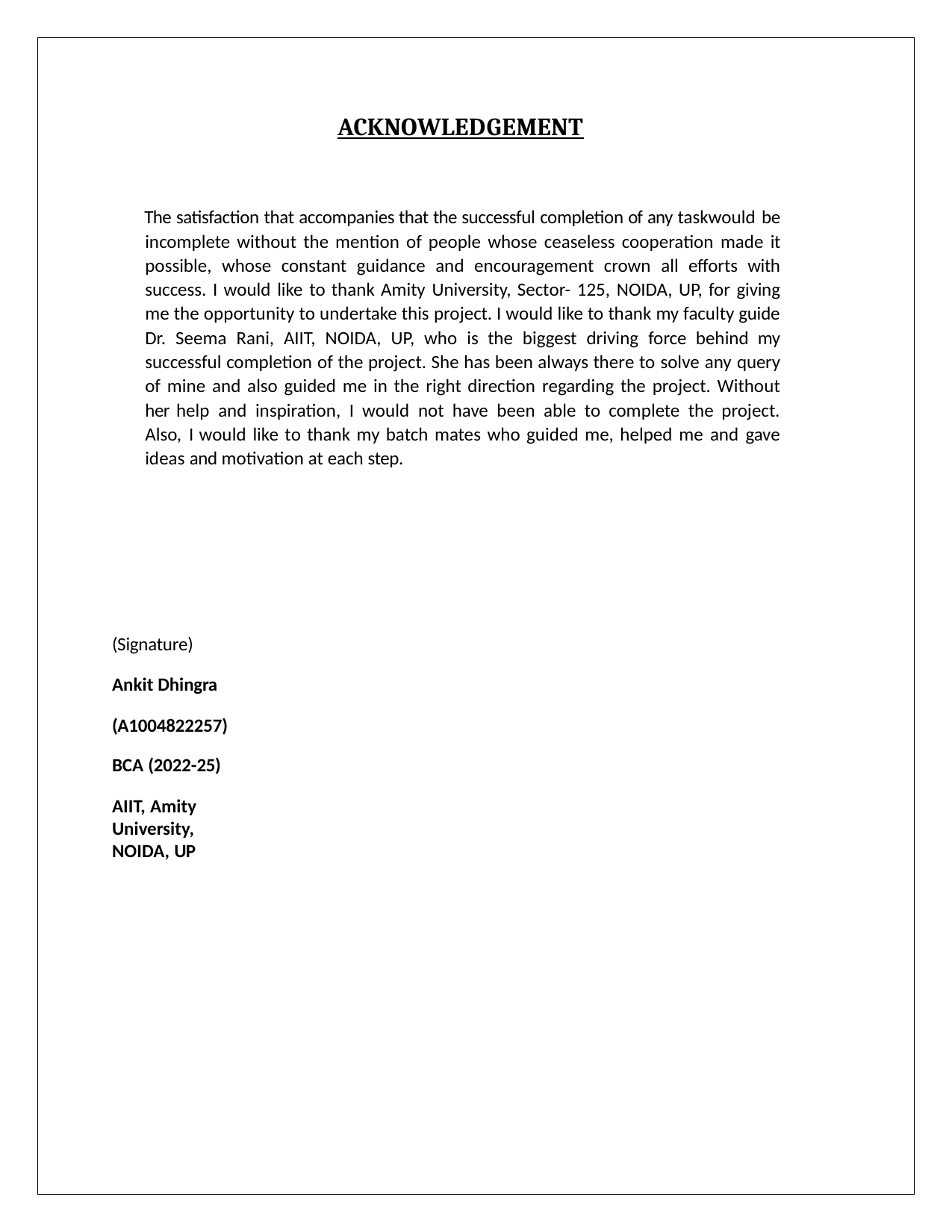

ACKNOWLEDGEMENT
The satisfaction that accompanies that the successful completion of any taskwould be incomplete without the mention of people whose ceaseless cooperation made it possible, whose constant guidance and encouragement crown all efforts with success. I would like to thank Amity University, Sector- 125, NOIDA, UP, for giving me the opportunity to undertake this project. I would like to thank my faculty guide Dr. Seema Rani, AIIT, NOIDA, UP, who is the biggest driving force behind my successful completion of the project. She has been always there to solve any query of mine and also guided me in the right direction regarding the project. Without her help and inspiration, I would not have been able to complete the project. Also, I would like to thank my batch mates who guided me, helped me and gave ideas and motivation at each step.
(Signature)
Ankit Dhingra
(A1004822257) BCA (2022-25)
AIIT, Amity University, NOIDA, UP